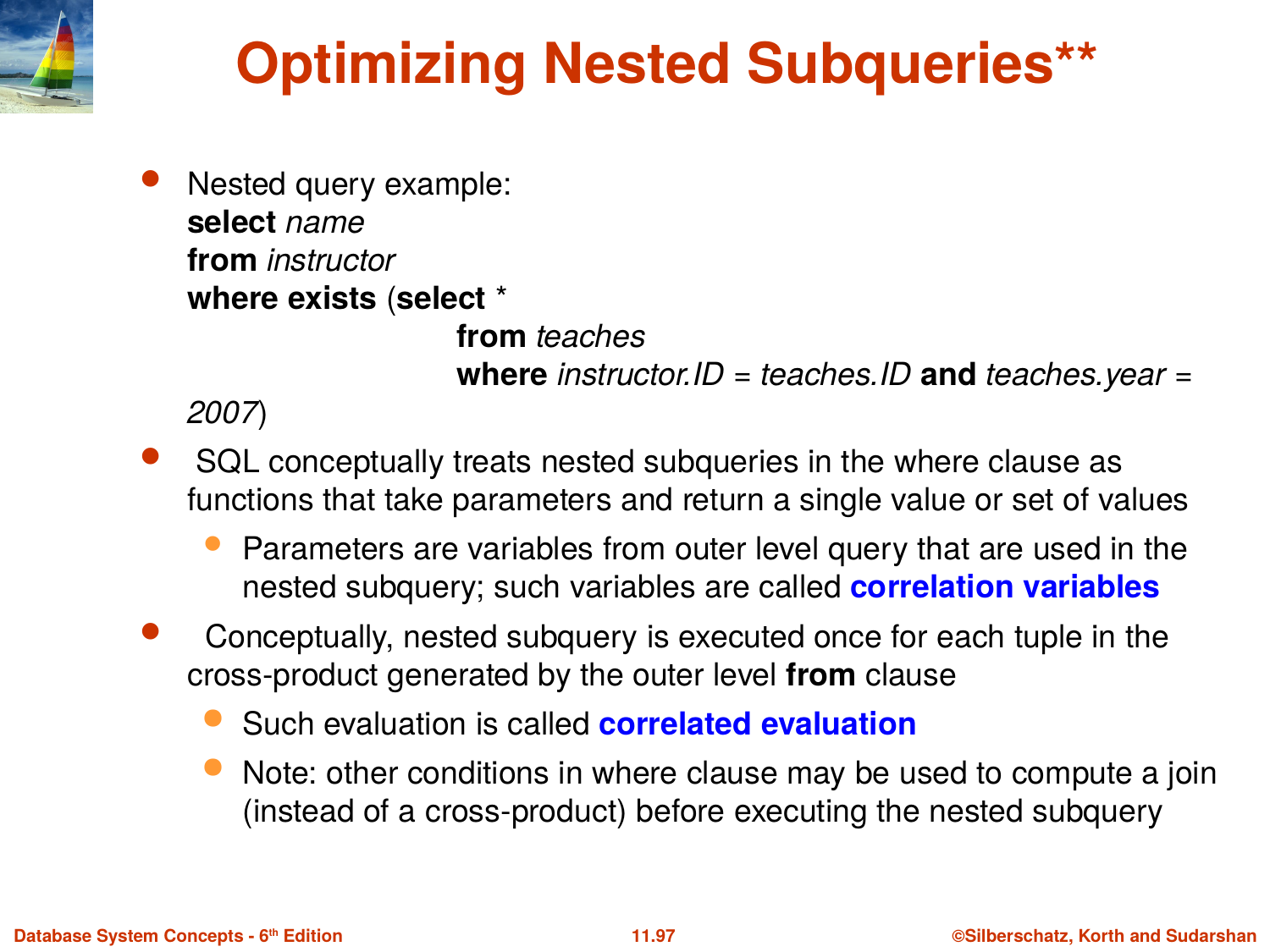

# Optimizing Nested Subqueries**
Nested query example:
select name
from instructor
where exists (select *
	                from teaches
	                where instructor.ID = teaches.ID and teaches.year = 2007)
 SQL conceptually treats nested subqueries in the where clause as functions that take parameters and return a single value or set of values
Parameters are variables from outer level query that are used in the nested subquery; such variables are called correlation variables
  Conceptually, nested subquery is executed once for each tuple in the cross-product generated by the outer level from clause
Such evaluation is called correlated evaluation
Note: other conditions in where clause may be used to compute a join (instead of a cross-product) before executing the nested subquery